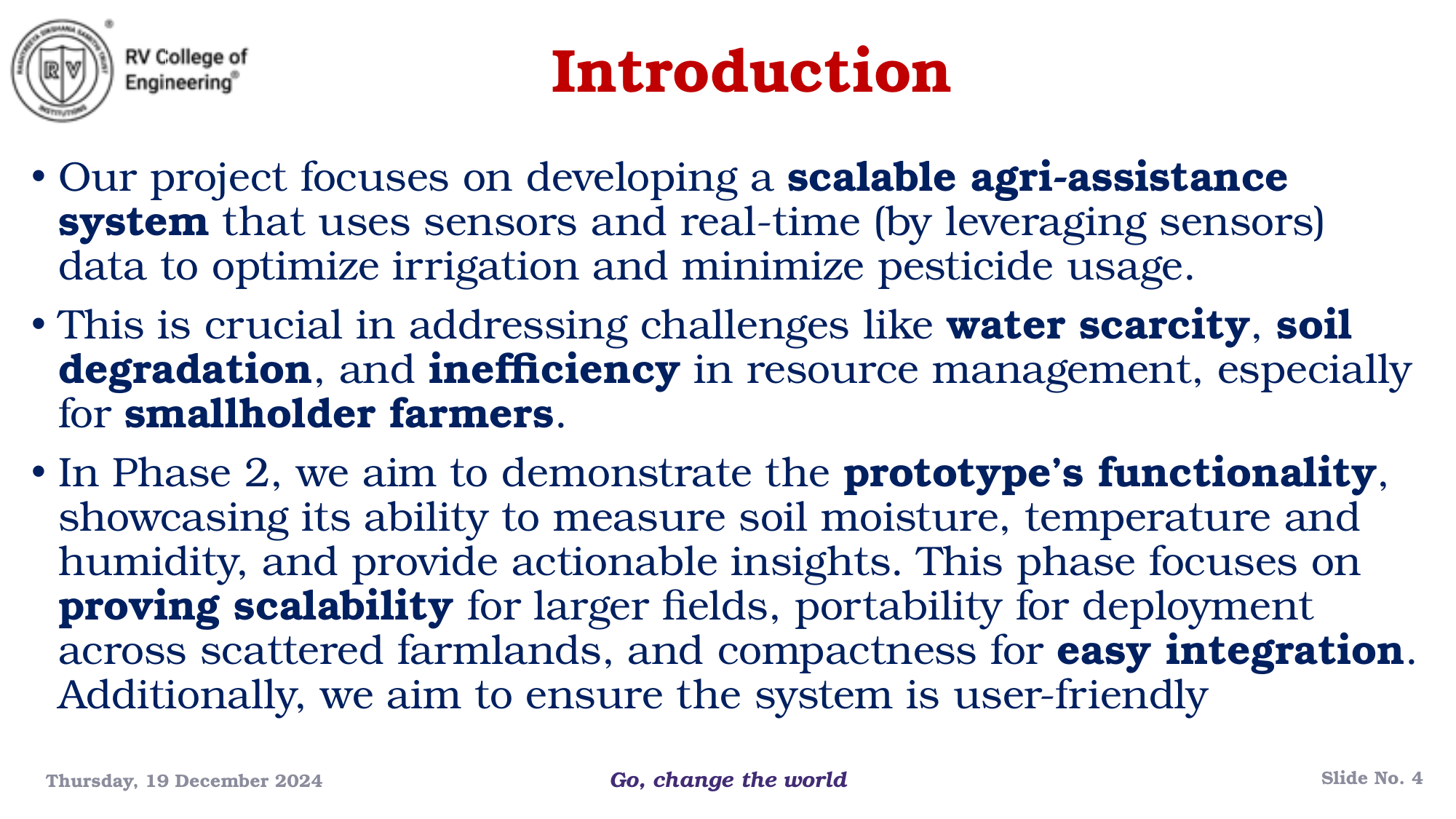

Introduction
Our project focuses on developing a scalable agri-assistance system that uses sensors and real-time (by leveraging sensors) data to optimize irrigation and minimize pesticide usage.
This is crucial in addressing challenges like water scarcity, soil degradation, and inefficiency in resource management, especially for smallholder farmers.
In Phase 2, we aim to demonstrate the prototype’s functionality, showcasing its ability to measure soil moisture, temperature and humidity, and provide actionable insights. This phase focuses on proving scalability for larger fields, portability for deployment across scattered farmlands, and compactness for easy integration. Additionally, we aim to ensure the system is user-friendly
Thursday, 19 December 2024
Slide No. 4